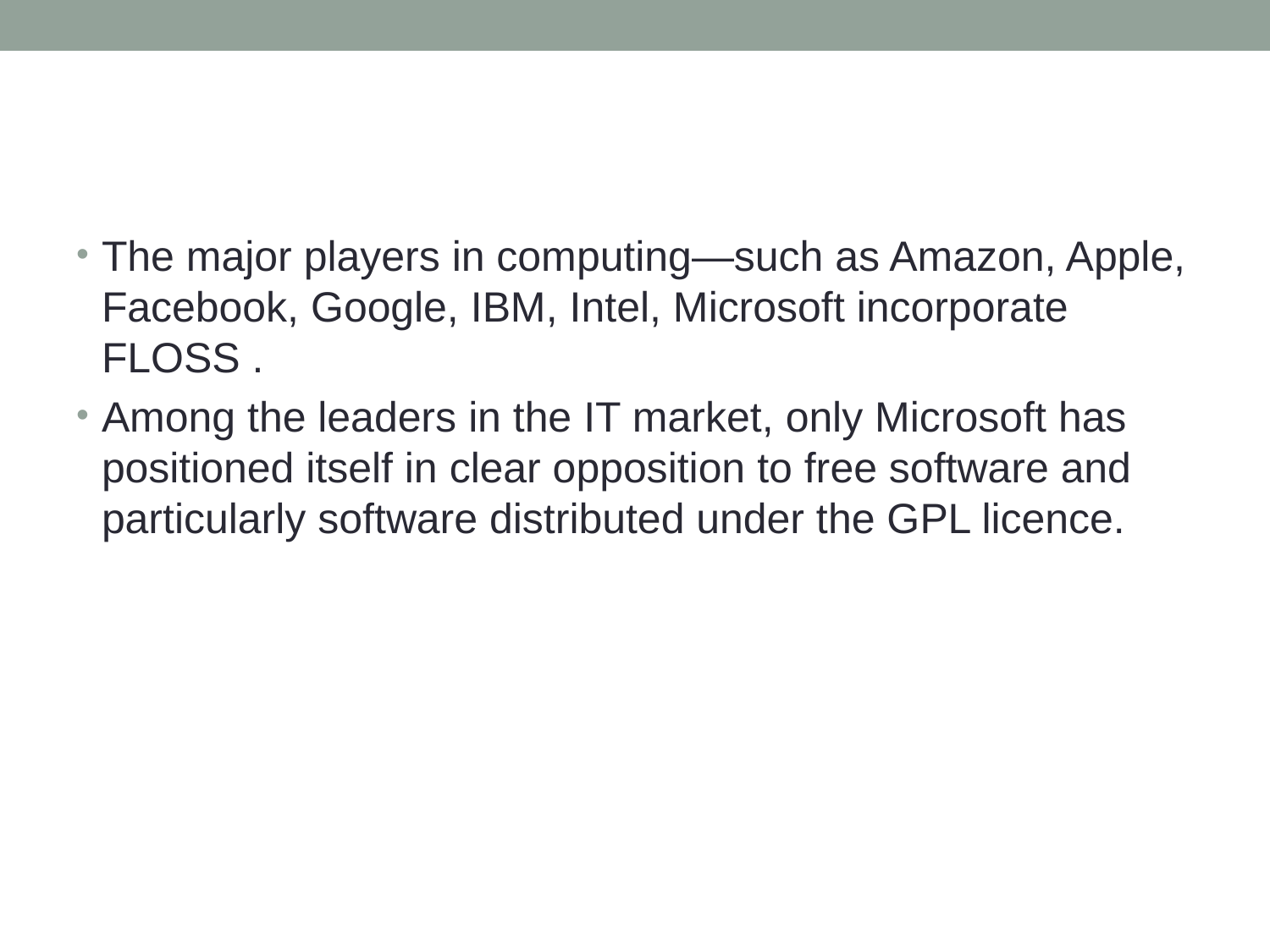

#
The major players in computing—such as Amazon, Apple, Facebook, Google, IBM, Intel, Microsoft incorporate FLOSS .
Among the leaders in the IT market, only Microsoft has positioned itself in clear opposition to free software and particularly software distributed under the GPL licence.